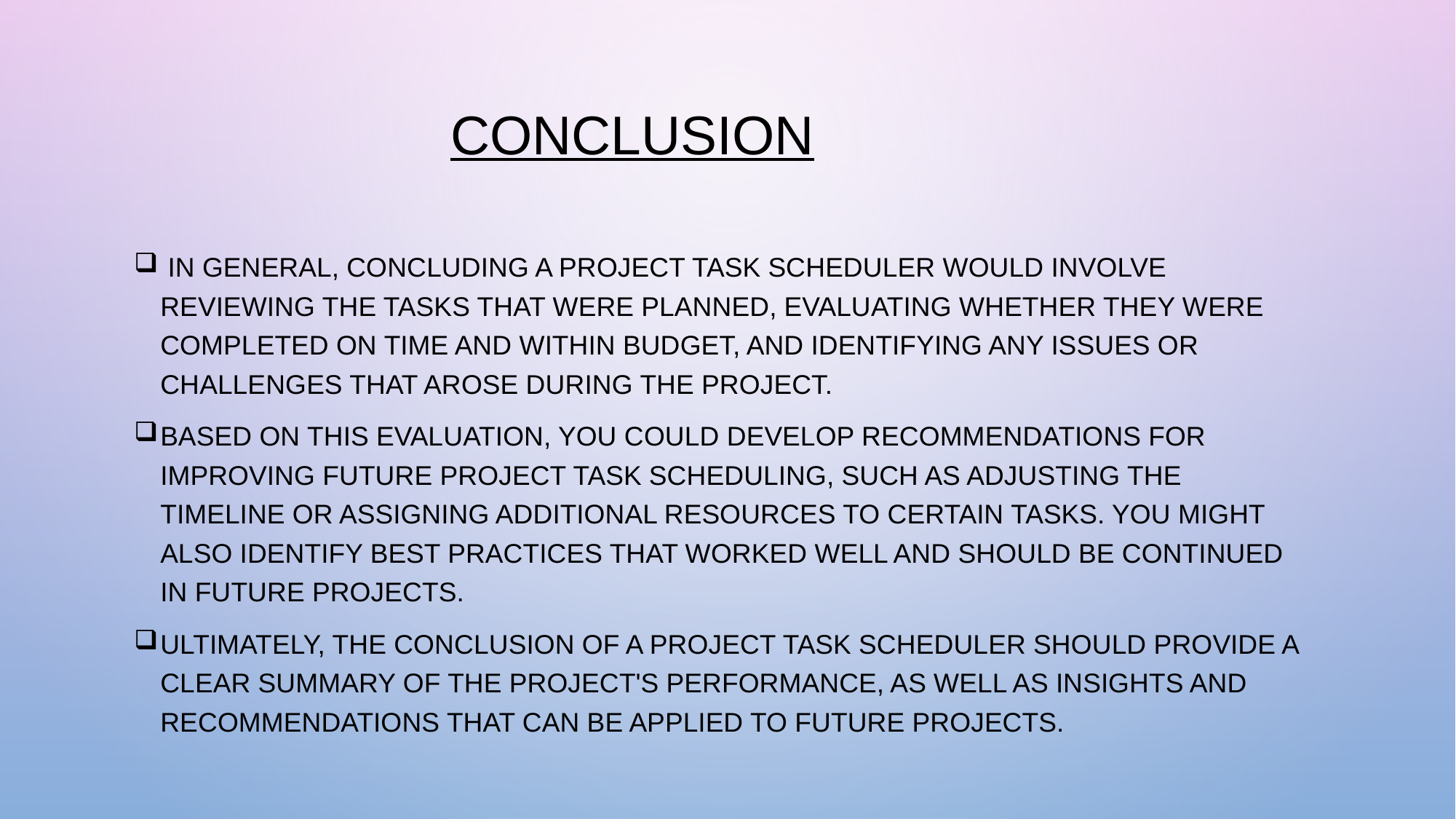

# Conclusion
 In general, concluding a project task scheduler would involve reviewing the tasks that were planned, evaluating whether they were completed on time and within budget, and identifying any issues or challenges that arose during the project.
Based on this evaluation, you could develop recommendations for improving future project task scheduling, such as adjusting the timeline or assigning additional resources to certain tasks. You might also identify best practices that worked well and should be continued in future projects.
Ultimately, the conclusion of a project task scheduler should provide a clear summary of the project's performance, as well as insights and recommendations that can be applied to future projects.